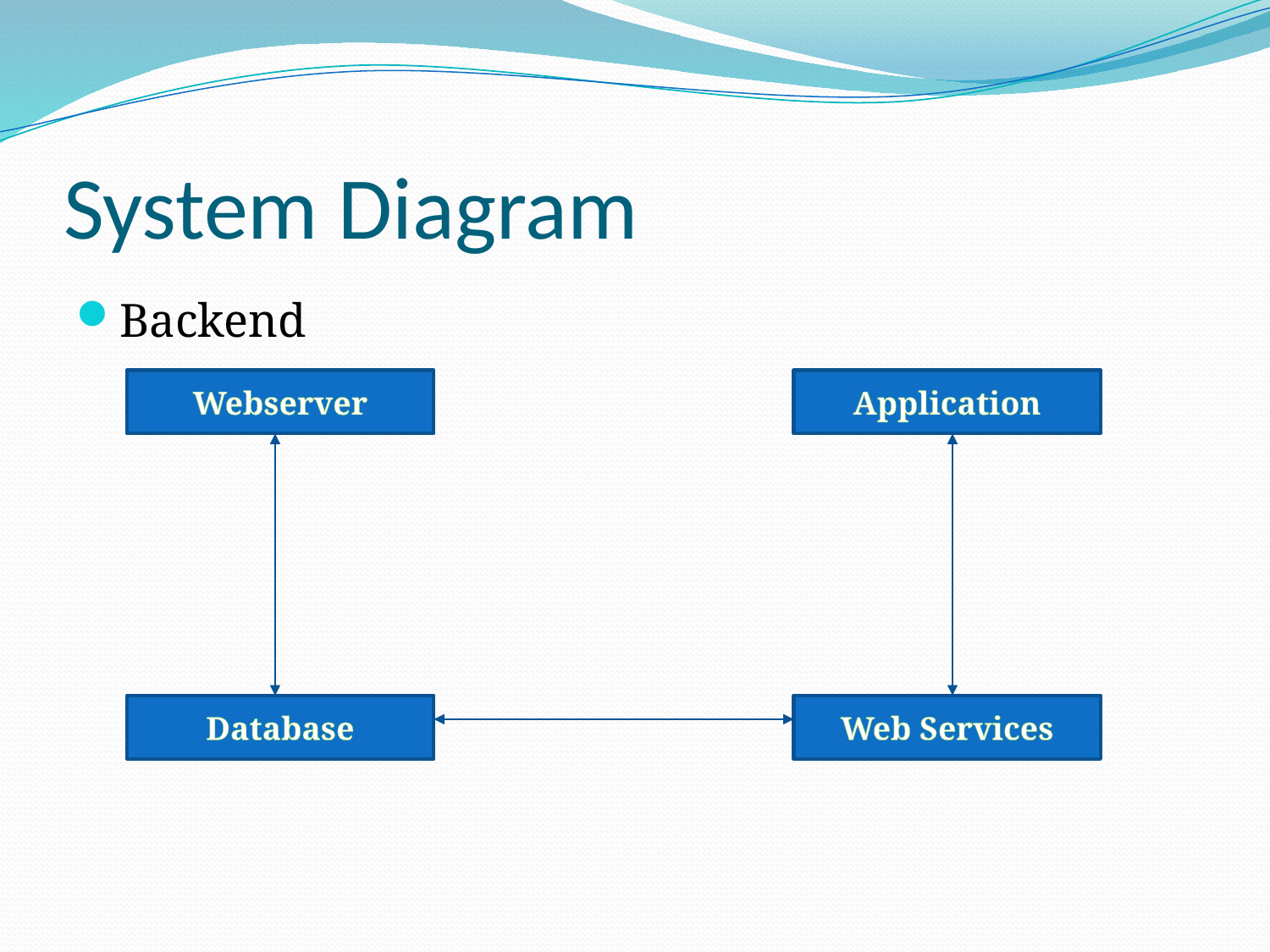

# System Diagram
Backend
Webserver
Application
Database
Web Services